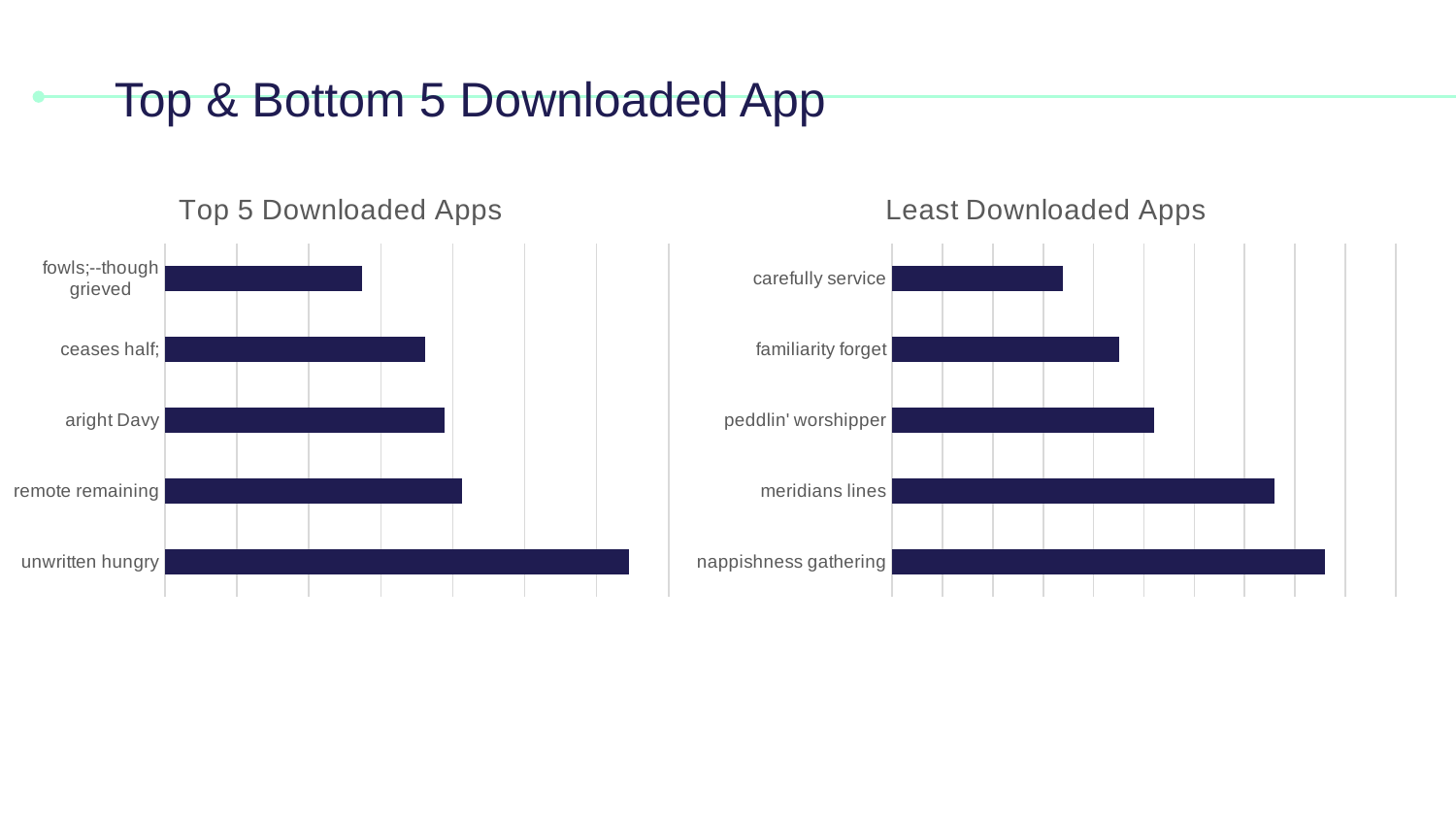

# Top & Bottom 5 Downloaded App

### Chart: Top 5 Downloaded Apps

| Category | cnt |
|---|---|
| unwritten hungry | 64544.0 |
| remote remaining | 41230.0 |
| aright Davy | 38881.0 |
| ceases half; | 36146.0 |
| fowls;--though grieved | 27350.0 |

### Chart: Least Downloaded Apps

| Category | #trans |
|---|---|
| nappishness gathering | 686.0 |
| meridians lines | 676.0 |
| peddlin' worshipper | 652.0 |
| familiarity forget | 645.0 |
| carefully service | 634.0 |